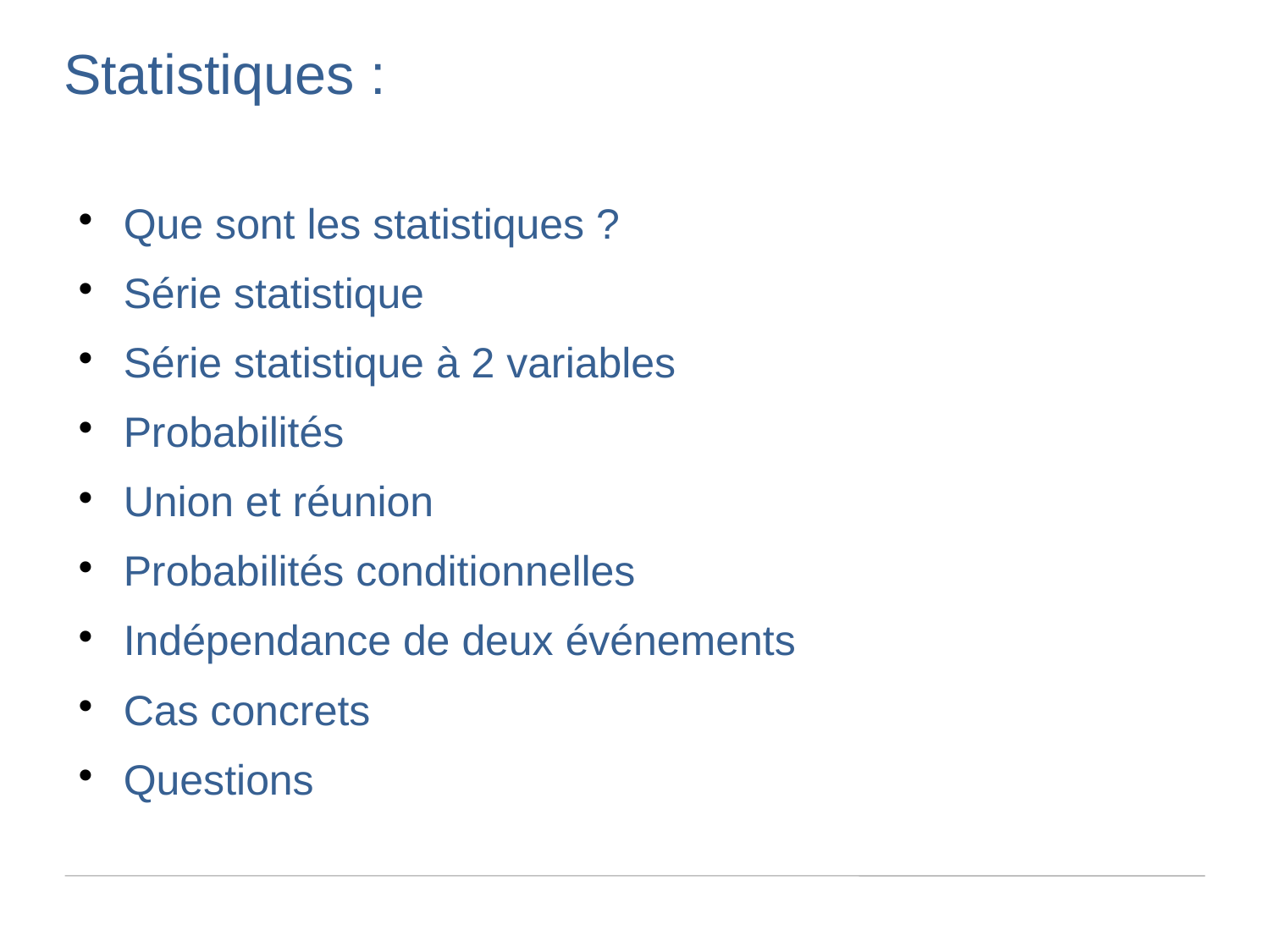

Statistiques :
Que sont les statistiques ?
Série statistique
Série statistique à 2 variables
Probabilités
Union et réunion
Probabilités conditionnelles
Indépendance de deux événements
Cas concrets
Questions